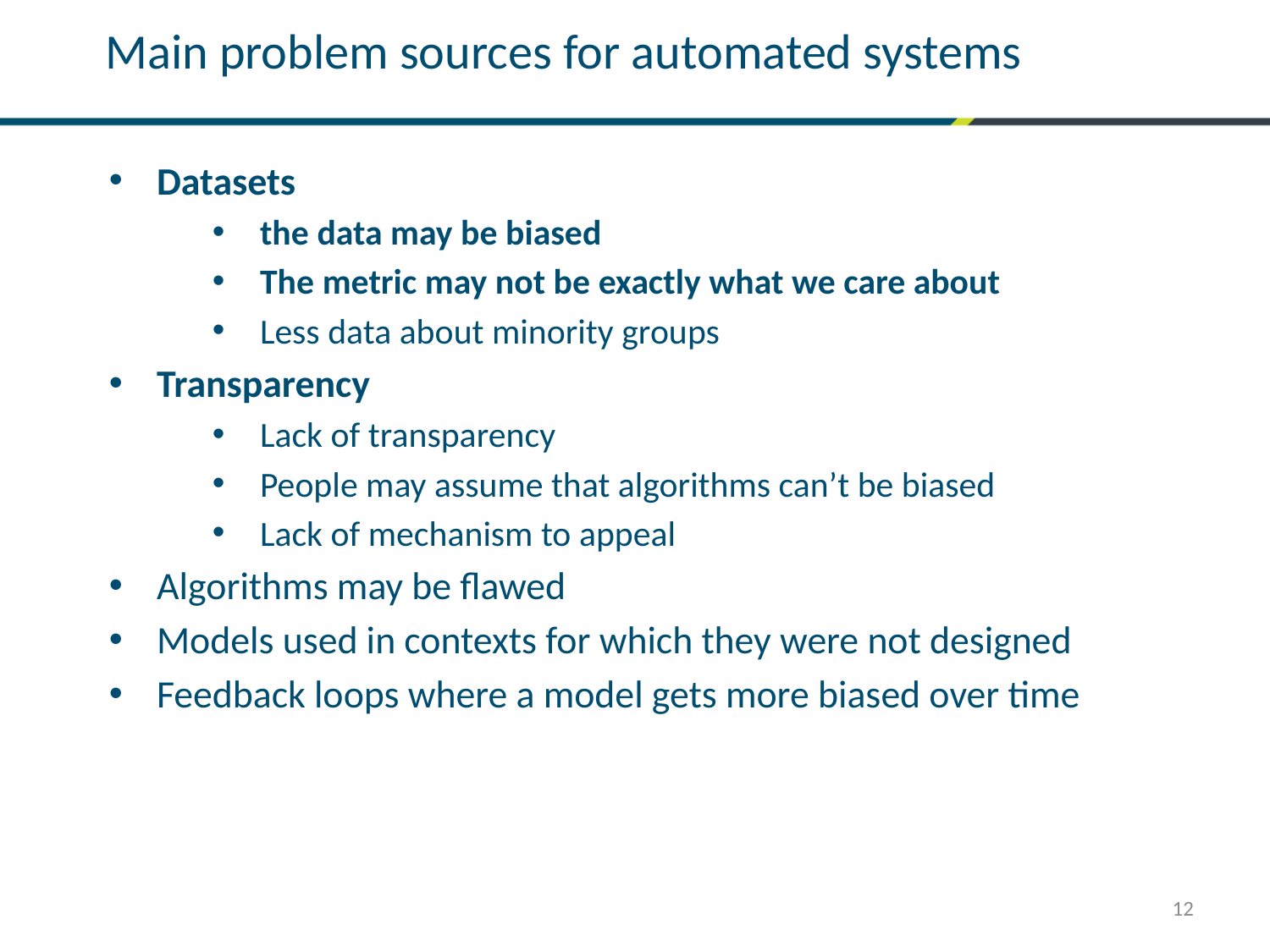

Main problem sources for automated systems
Datasets
the data may be biased
The metric may not be exactly what we care about
Less data about minority groups
Transparency
Lack of transparency
People may assume that algorithms can’t be biased
Lack of mechanism to appeal
Algorithms may be flawed
Models used in contexts for which they were not designed
Feedback loops where a model gets more biased over time
12